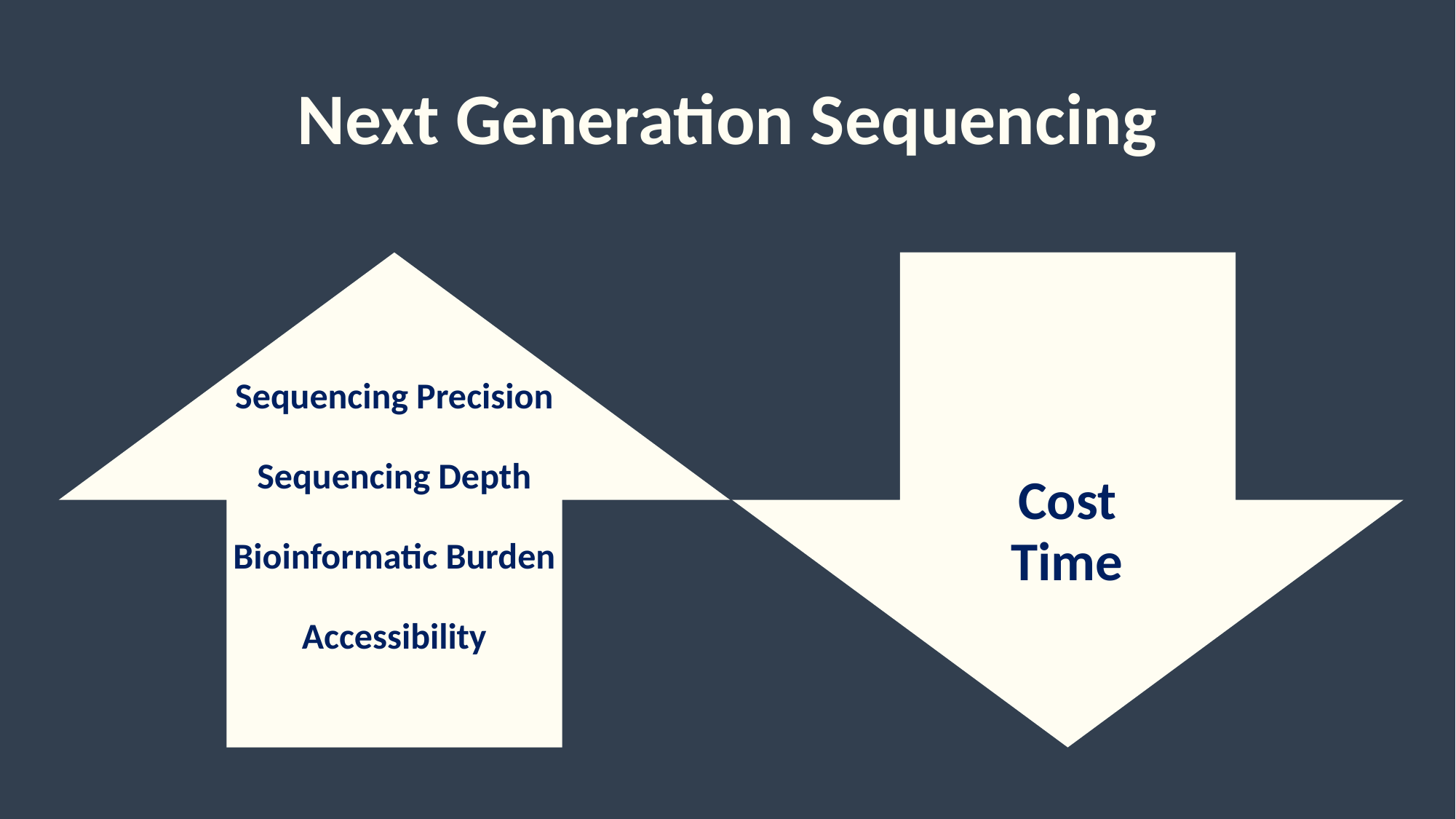

# Next Generation Sequencing

Sequencing Precision
Sequencing Depth
Cost
Time
Bioinformatic Burden
Accessibility